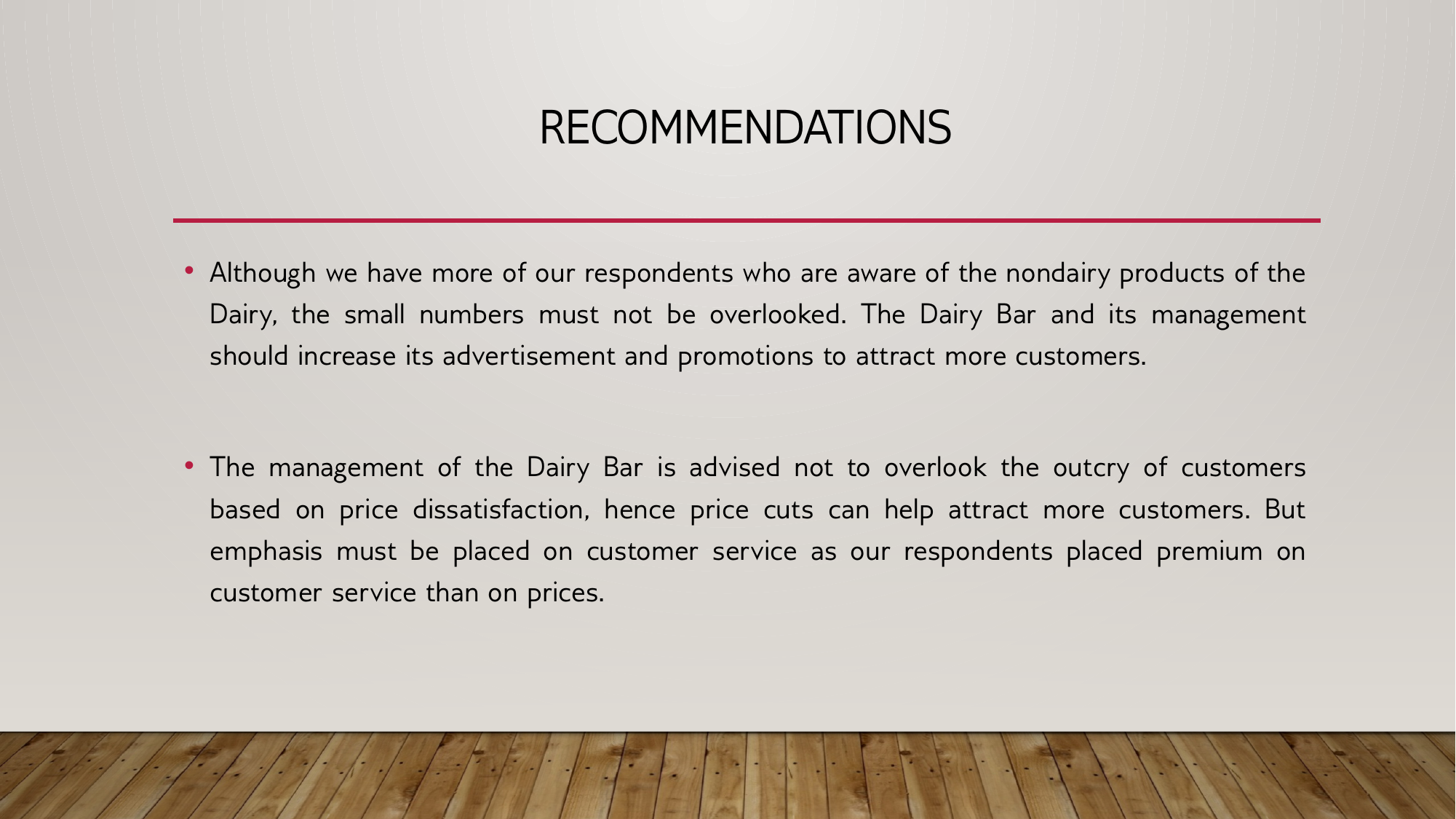

# Recommendations
Although we have more of our respondents who are aware of the nondairy products of the Dairy, the small numbers must not be overlooked. The Dairy Bar and its management should increase its advertisement and promotions to attract more customers.

The management of the Dairy Bar is advised not to overlook the outcry of customers based on price dissatisfaction, hence price cuts can help attract more customers. But emphasis must be placed on customer service as our respondents placed premium on customer service than on prices.